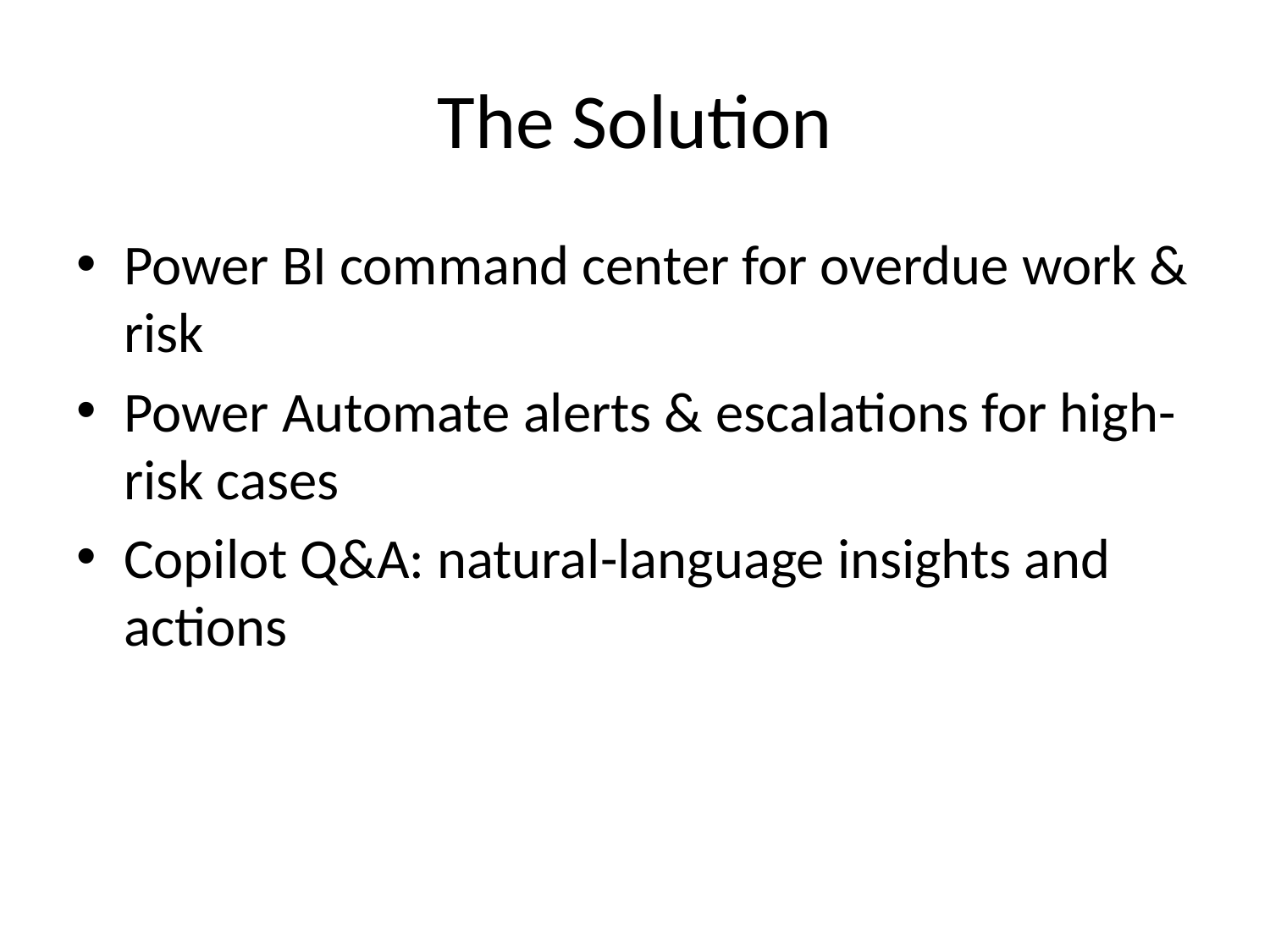

# The Solution
Power BI command center for overdue work & risk
Power Automate alerts & escalations for high-risk cases
Copilot Q&A: natural-language insights and actions